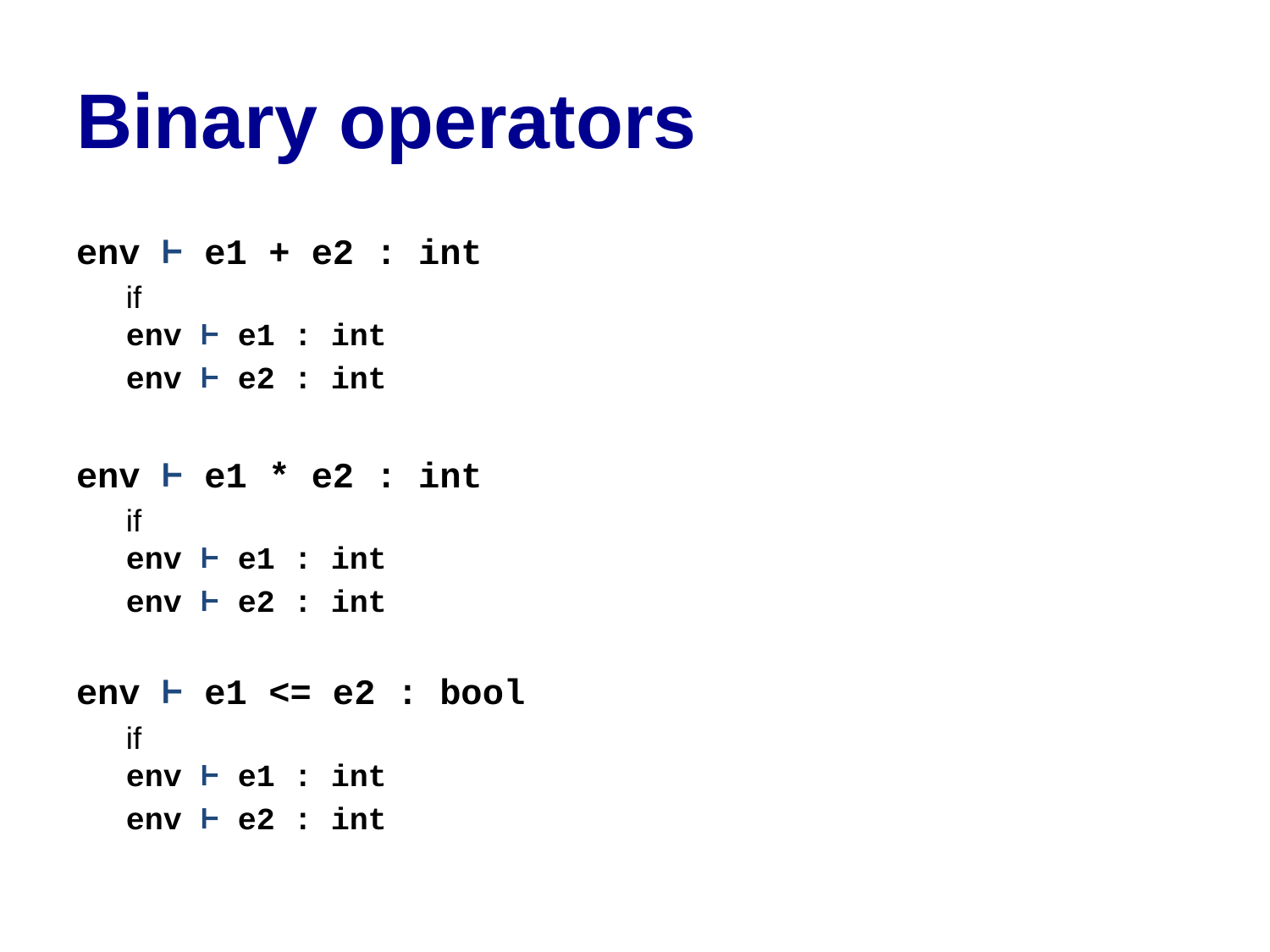

# Binary operators
env ⊢ e1 + e2 : int
if
env ⊢ e1 : int
env ⊢ e2 : int

env ⊢ e1 * e2 : int
if
env ⊢ e1 : int
env ⊢ e2 : int

env ⊢ e1 <= e2 : bool
if
env ⊢ e1 : int
env ⊢ e2 : int